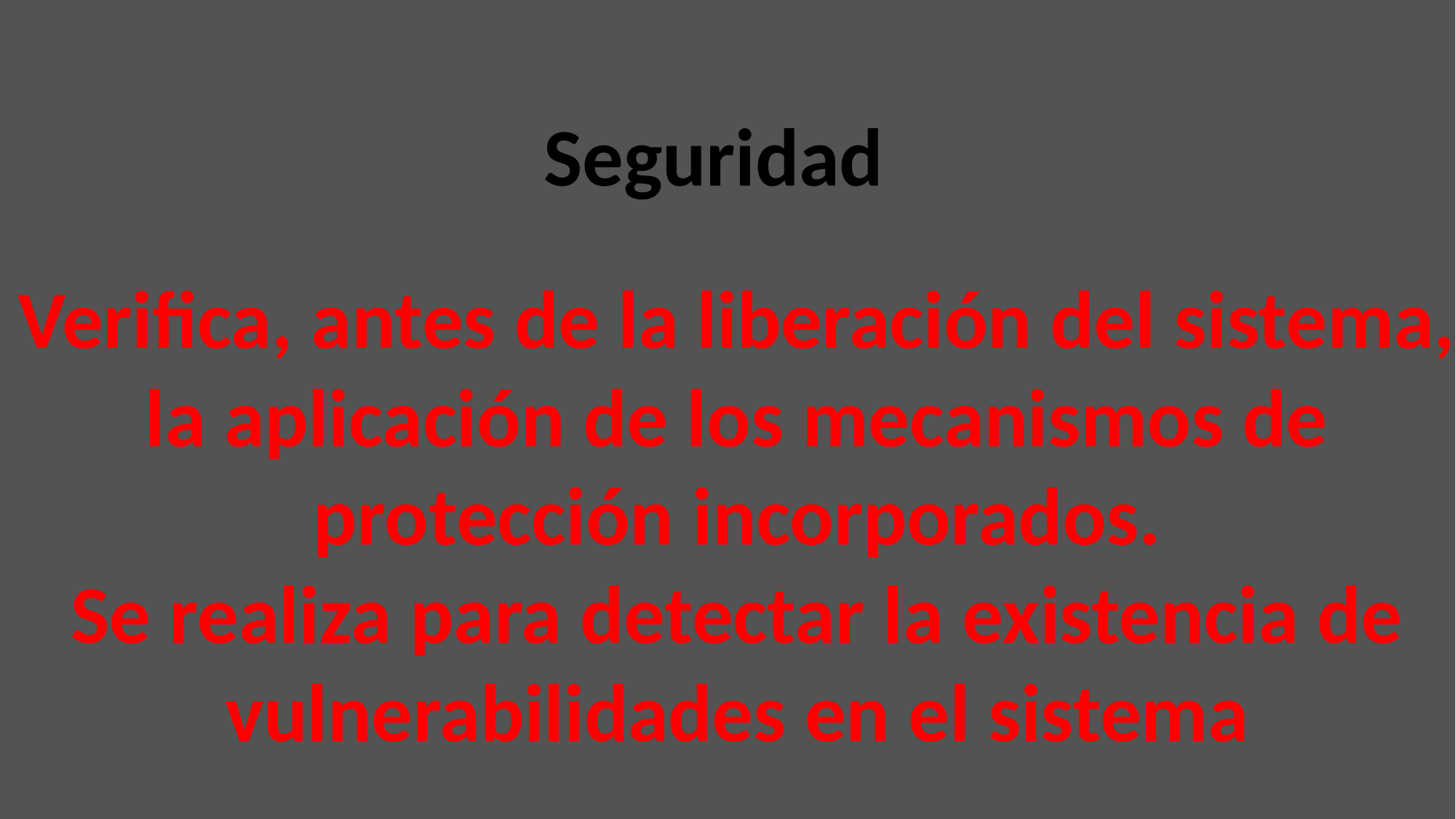

Seguridad
Verifica, antes de la liberación del sistema,
la aplicación de los mecanismos de
protección incorporados.
Se realiza para detectar la existencia de
vulnerabilidades en el sistema